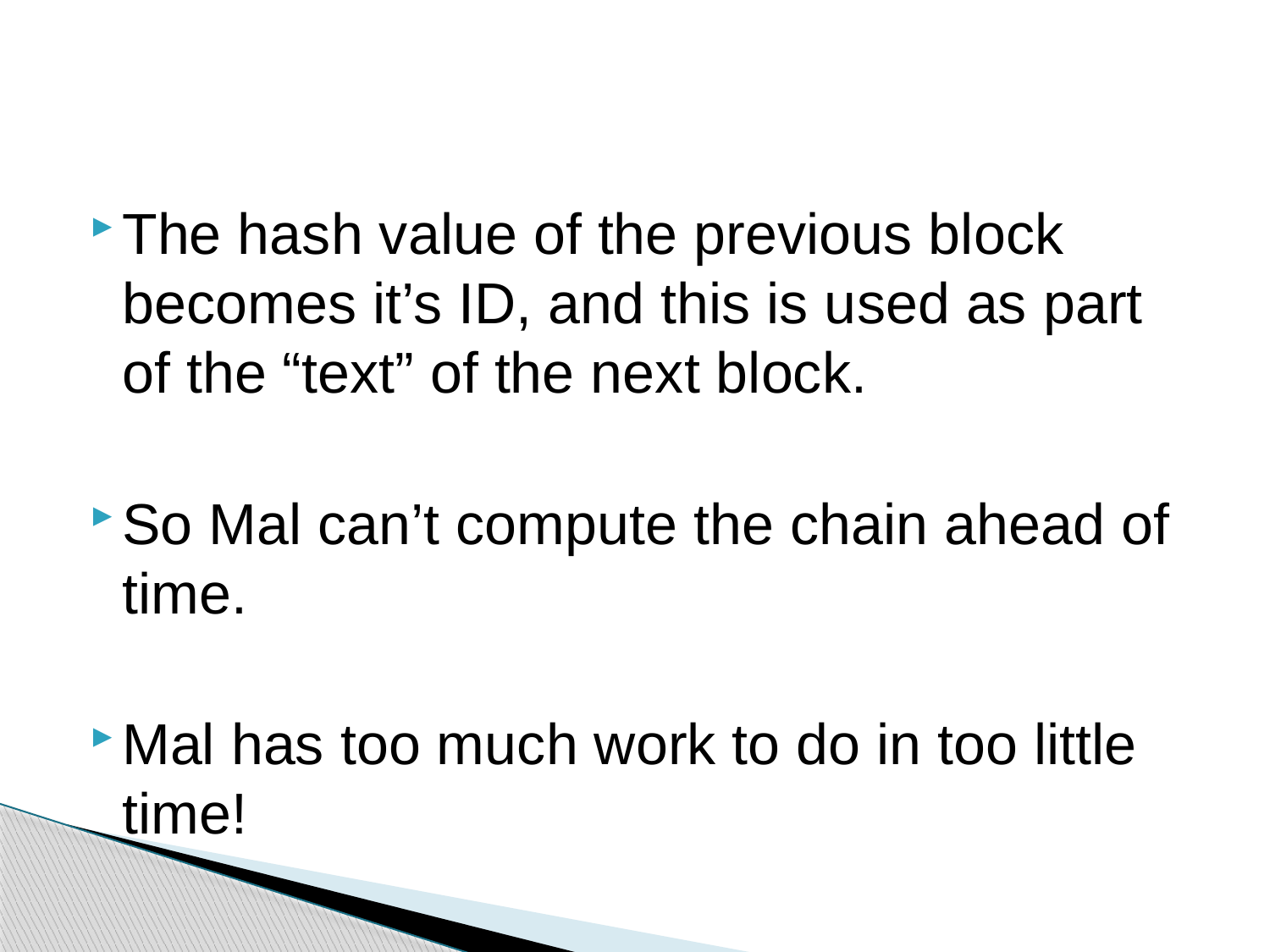

#
The hash value of the previous block becomes it’s ID, and this is used as part of the “text” of the next block.

So Mal can’t compute the chain ahead of time.

Mal has too much work to do in too little time!